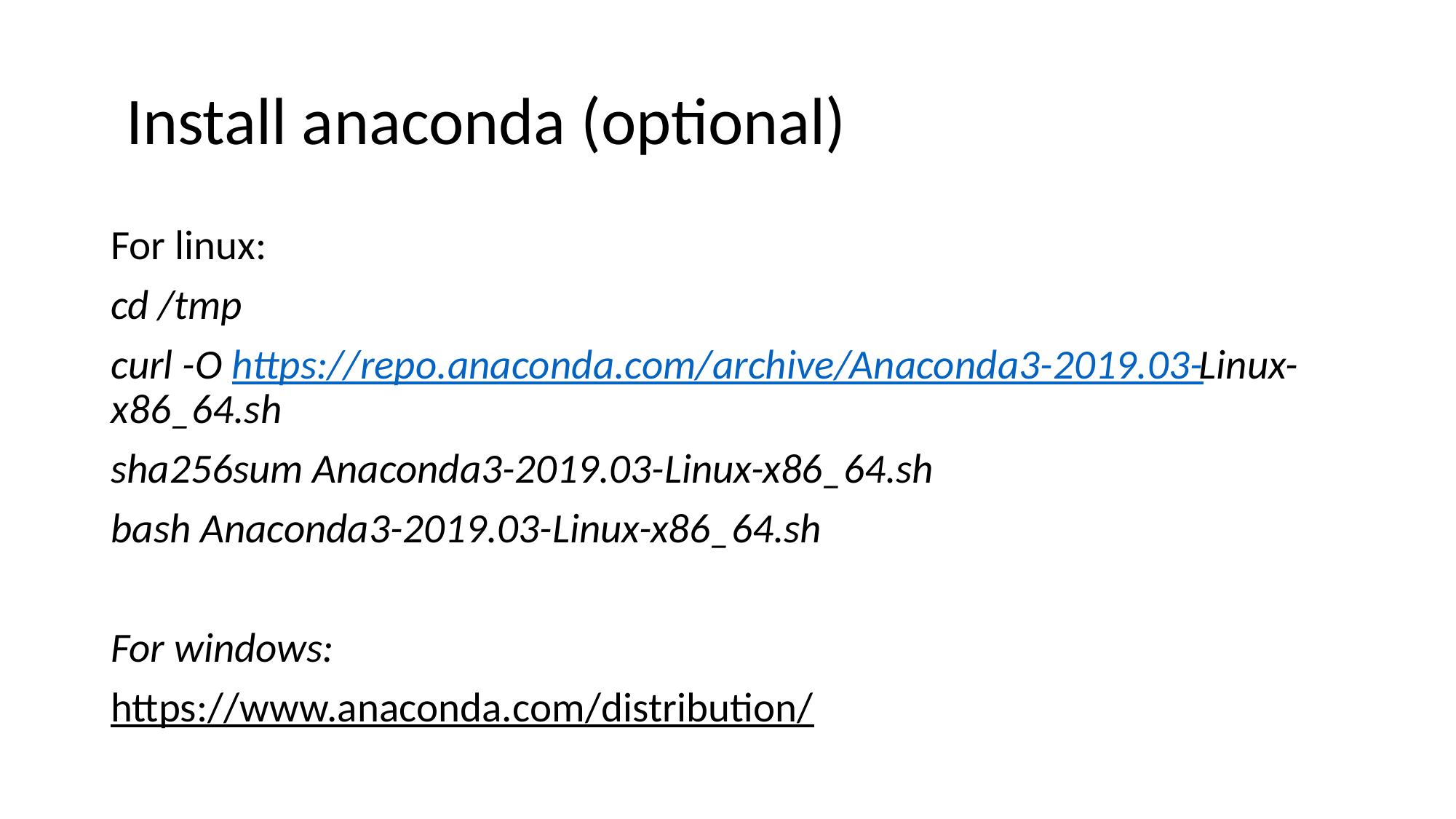

# Install anaconda (optional)
For linux:
cd /tmp
curl -O https://repo.anaconda.com/archive/Anaconda3-2019.03-Linux-x86_64.sh
sha256sum Anaconda3-2019.03-Linux-x86_64.sh
bash Anaconda3-2019.03-Linux-x86_64.sh

For windows:
https://www.anaconda.com/distribution/